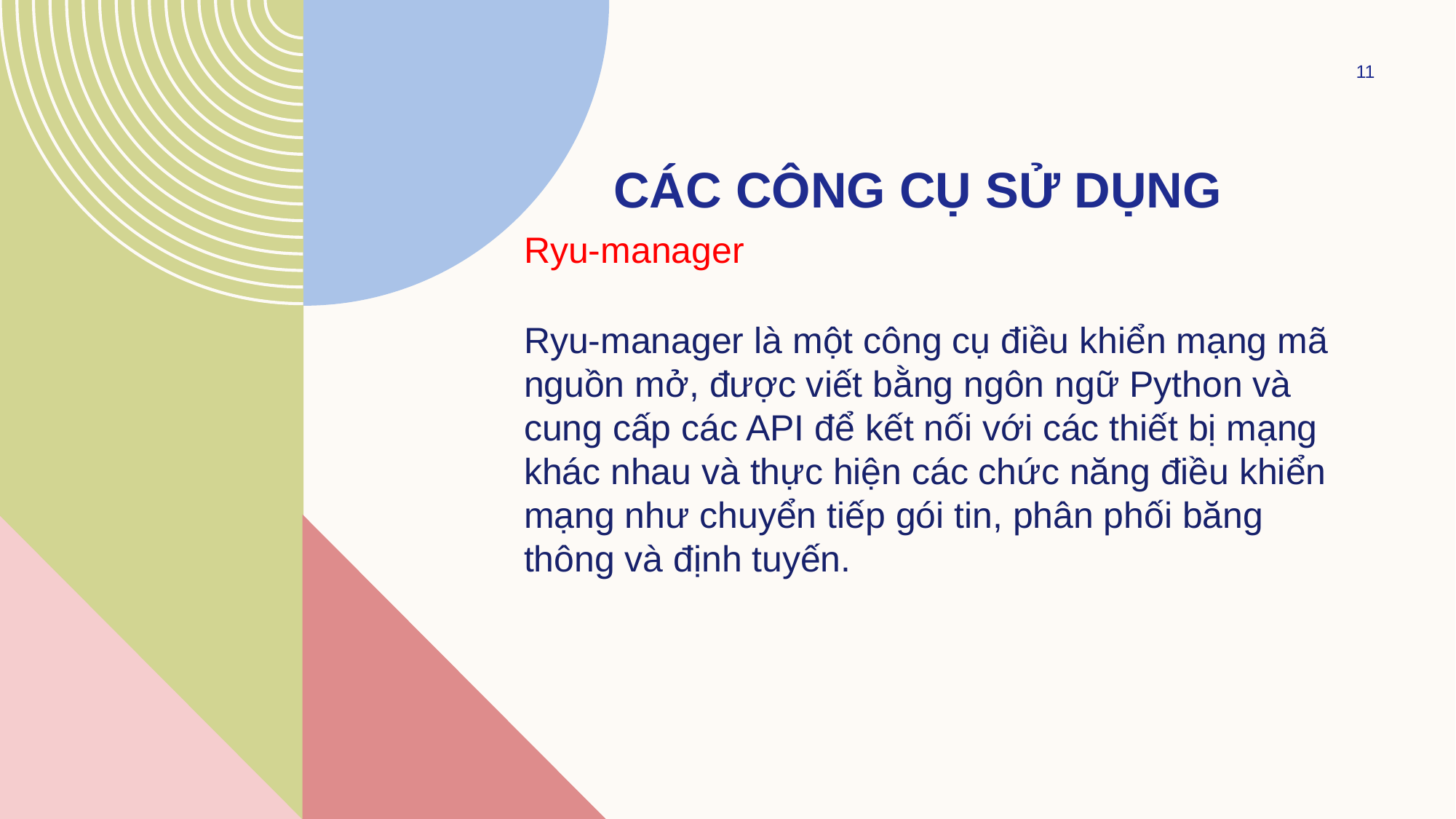

11
# Các công cụ sử dụng
Ryu-manager
Ryu-manager là một công cụ điều khiển mạng mã nguồn mở, được viết bằng ngôn ngữ Python và cung cấp các API để kết nối với các thiết bị mạng khác nhau và thực hiện các chức năng điều khiển mạng như chuyển tiếp gói tin, phân phối băng thông và định tuyến.